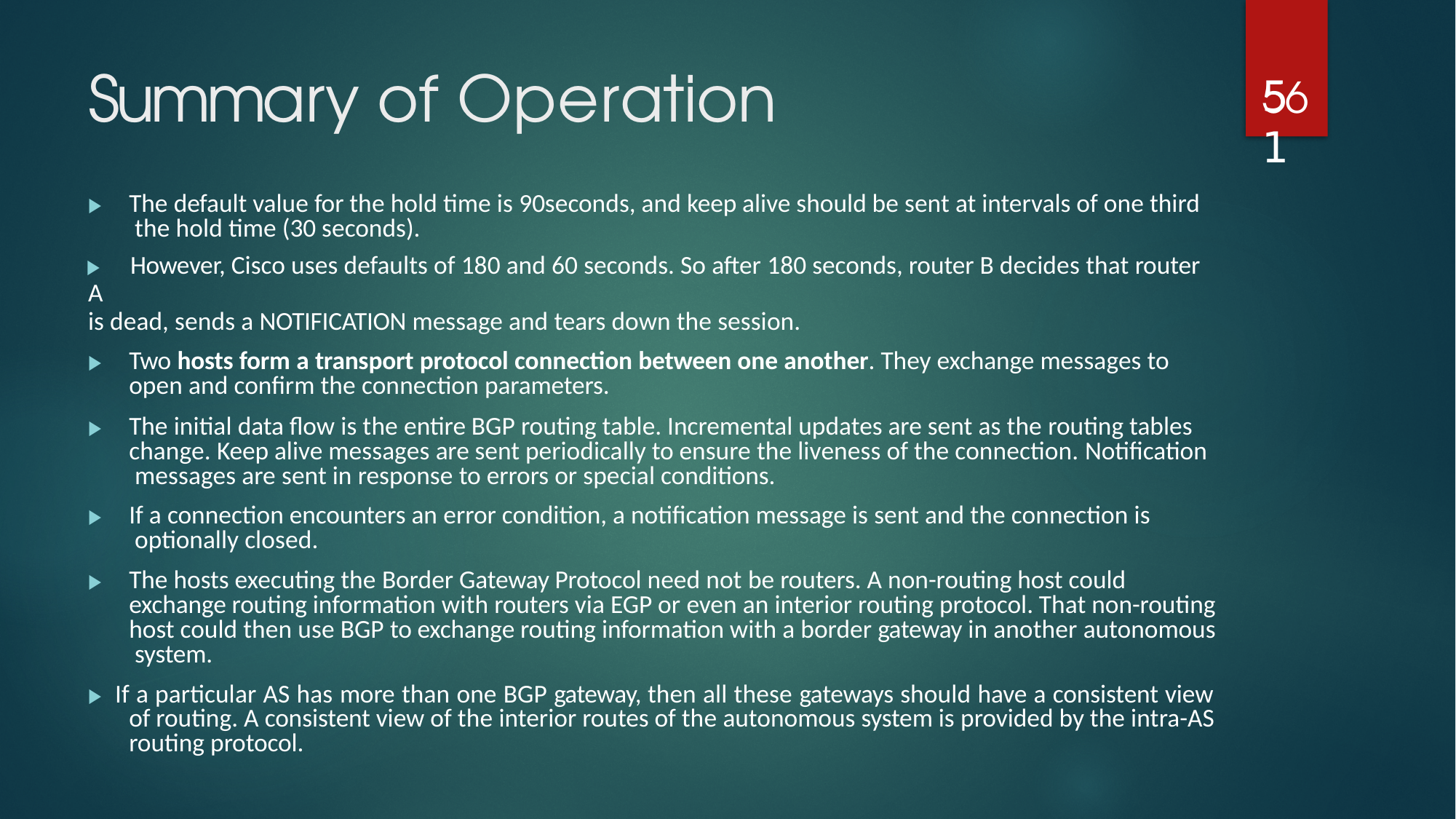

56
# Summary of Operation
51
▶	The default value for the hold time is 90seconds, and keep alive should be sent at intervals of one third  the hold time (30 seconds).
▶	However, Cisco uses defaults of 180 and 60 seconds. So after 180 seconds, router B decides that router A
is dead, sends a NOTIFICATION message and tears down the session.
▶	Two hosts form a transport protocol connection between one another. They exchange messages to  open and confirm the connection parameters.
▶	The initial data flow is the entire BGP routing table. Incremental updates are sent as the routing tables  change. Keep alive messages are sent periodically to ensure the liveness of the connection. Notification  messages are sent in response to errors or special conditions.
▶	If a connection encounters an error condition, a notification message is sent and the connection is  optionally closed.
▶	The hosts executing the Border Gateway Protocol need not be routers. A non-routing host could  exchange routing information with routers via EGP or even an interior routing protocol. That non-routing  host could then use BGP to exchange routing information with a border gateway in another autonomous  system.
▶ If a particular AS has more than one BGP gateway, then all these gateways should have a consistent view  of routing. A consistent view of the interior routes of the autonomous system is provided by the intra-AS  routing protocol.